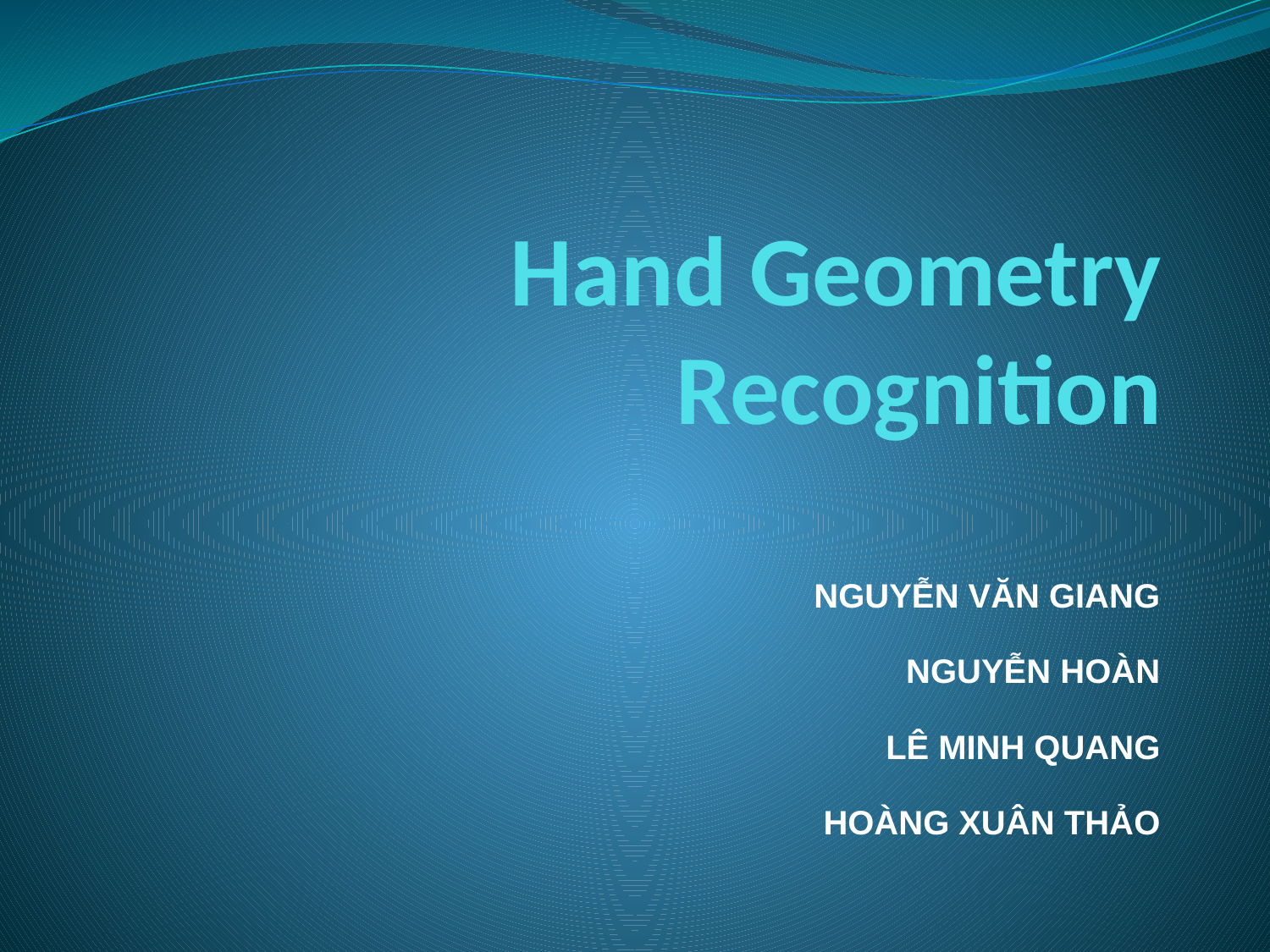

# Hand Geometry Recognition
NGUYỄN VĂN GIANG
NGUYỄN HOÀN
LÊ MINH QUANG
HOÀNG XUÂN THẢO